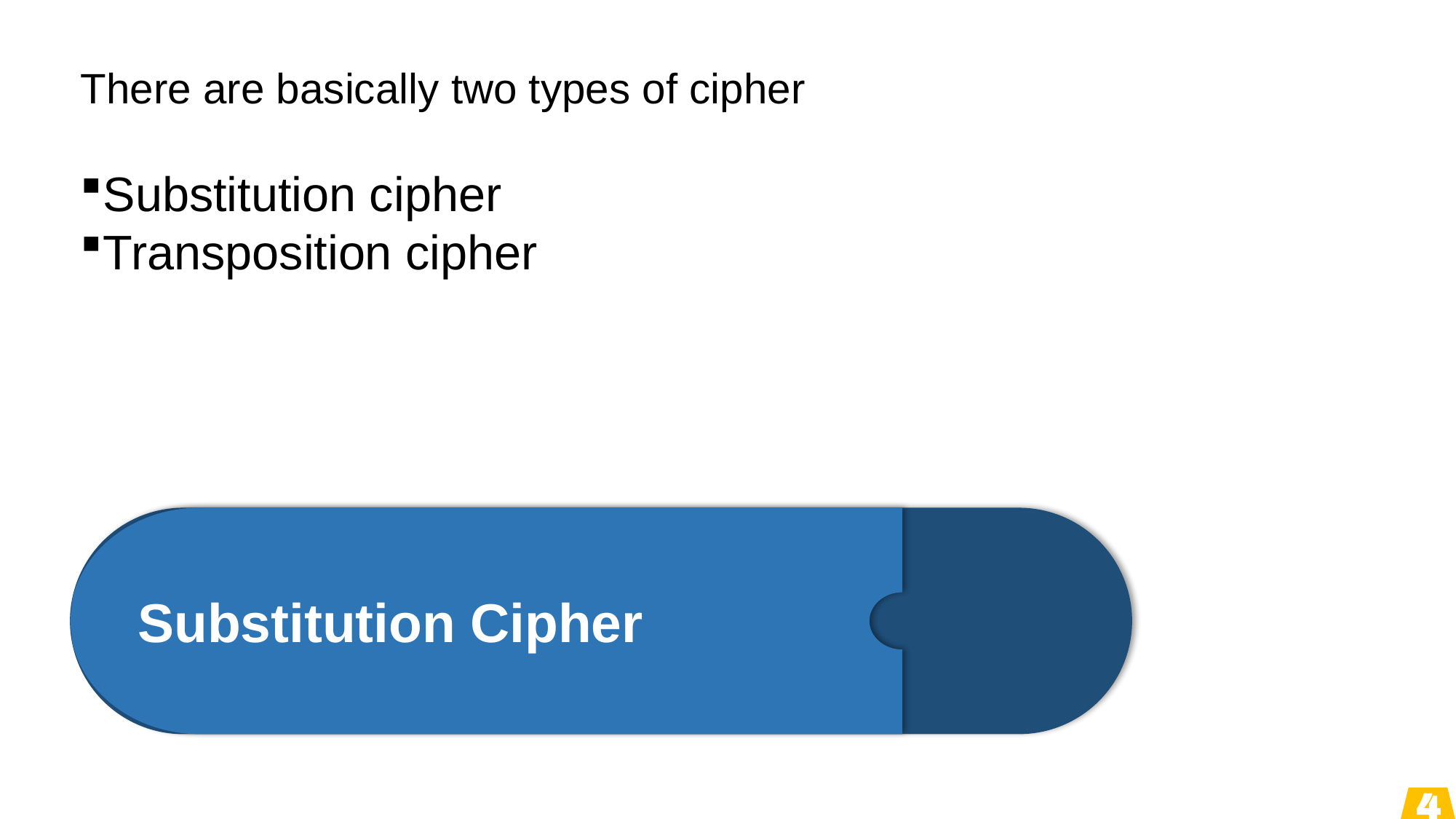

There are basically two types of cipher

Substitution cipher
Transposition cipher

Substitution is a technique in which each letter
or bit of the plaintext is substitute or replaced
by some other letter,number or symbol to produce
cipher text.
For example:ABC -> XYZ

Substitution Cipher
4